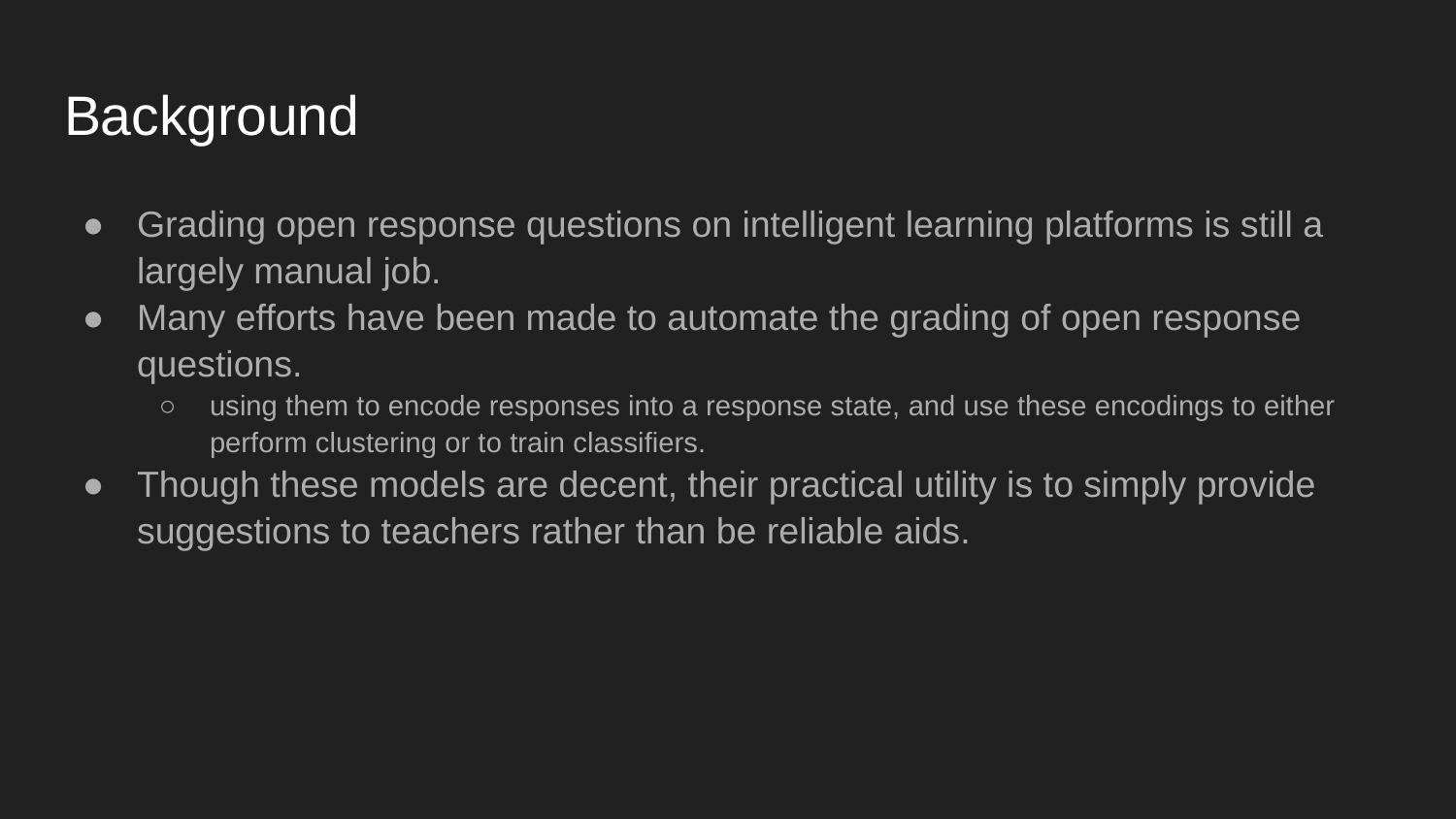

# Background
Grading open response questions on intelligent learning platforms is still a largely manual job.
Many efforts have been made to automate the grading of open response questions.
using them to encode responses into a response state, and use these encodings to either perform clustering or to train classifiers.
Though these models are decent, their practical utility is to simply provide suggestions to teachers rather than be reliable aids.